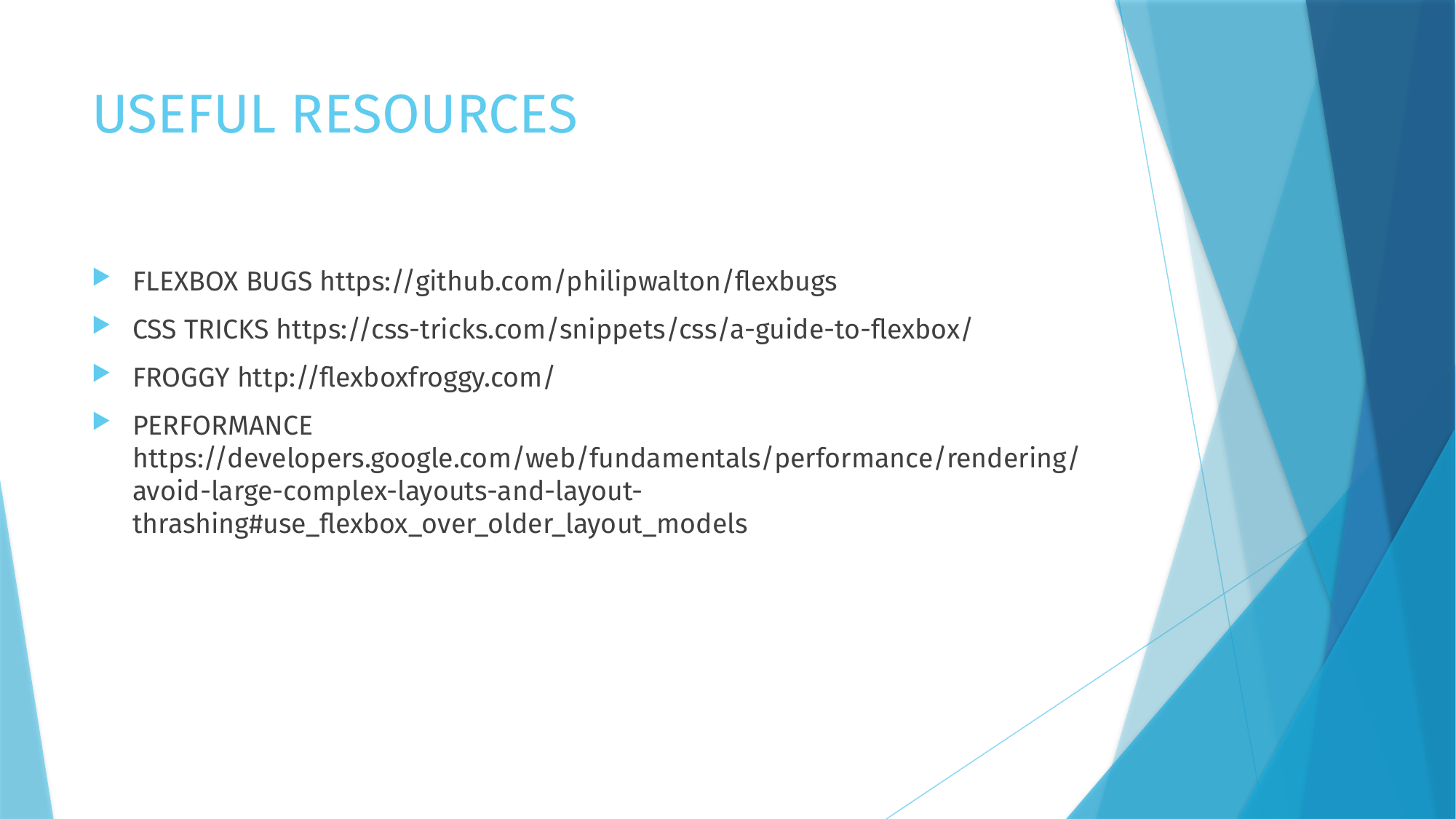

# USEFUL RESOURCES
FLEXBOX BUGS https://github.com/philipwalton/flexbugs
CSS TRICKS https://css-tricks.com/snippets/css/a-guide-to-flexbox/
FROGGY http://flexboxfroggy.com/
PERFORMANCE https://developers.google.com/web/fundamentals/performance/rendering/avoid-large-complex-layouts-and-layout-thrashing#use_flexbox_over_older_layout_models